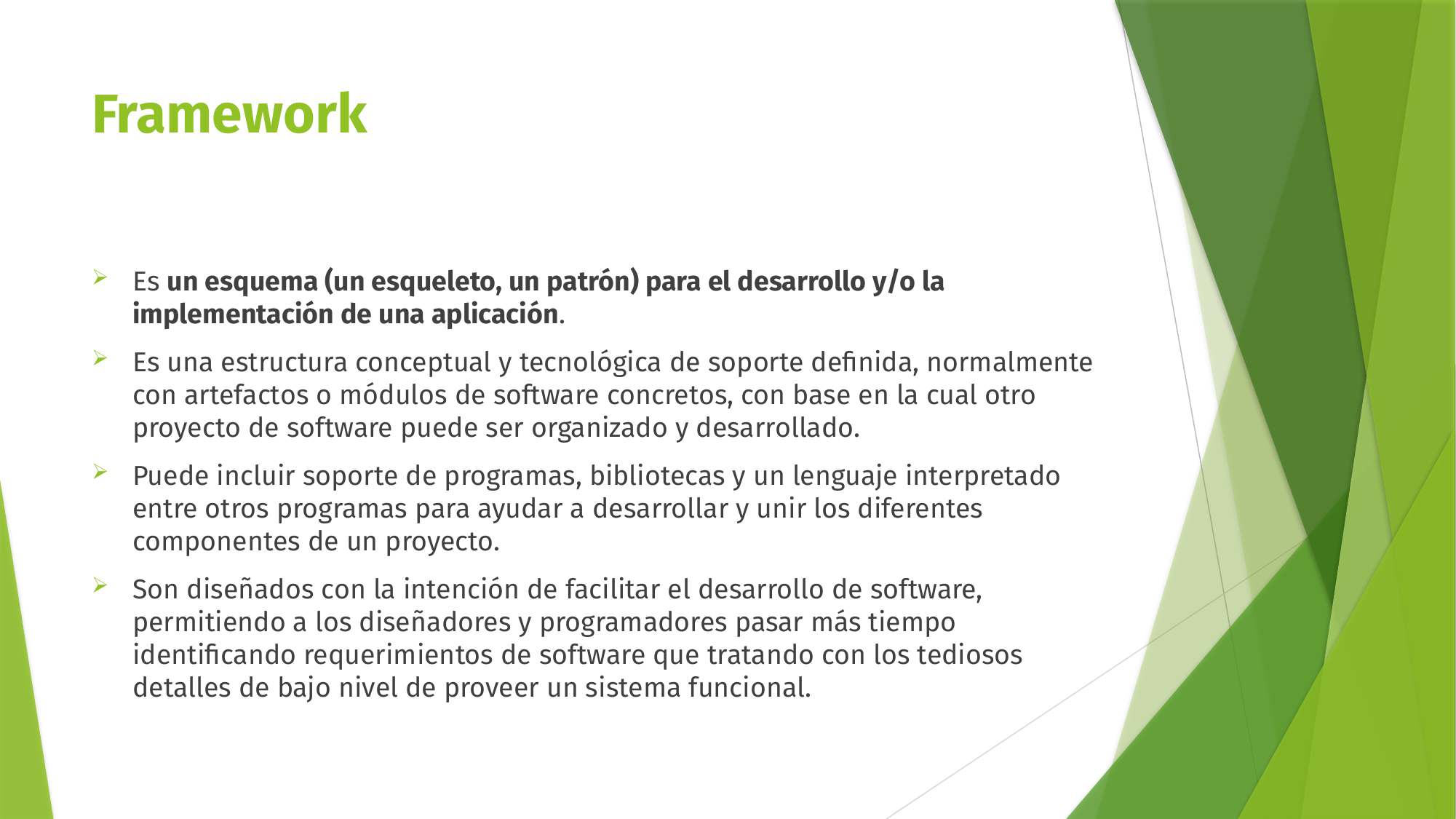

# Framework
Es un esquema (un esqueleto, un patrón) para el desarrollo y/o la implementación de una aplicación.
Es una estructura conceptual y tecnológica de soporte definida, normalmente con artefactos o módulos de software concretos, con base en la cual otro proyecto de software puede ser organizado y desarrollado.
Puede incluir soporte de programas, bibliotecas y un lenguaje interpretado entre otros programas para ayudar a desarrollar y unir los diferentes componentes de un proyecto.
Son diseñados con la intención de facilitar el desarrollo de software, permitiendo a los diseñadores y programadores pasar más tiempo identificando requerimientos de software que tratando con los tediosos detalles de bajo nivel de proveer un sistema funcional.